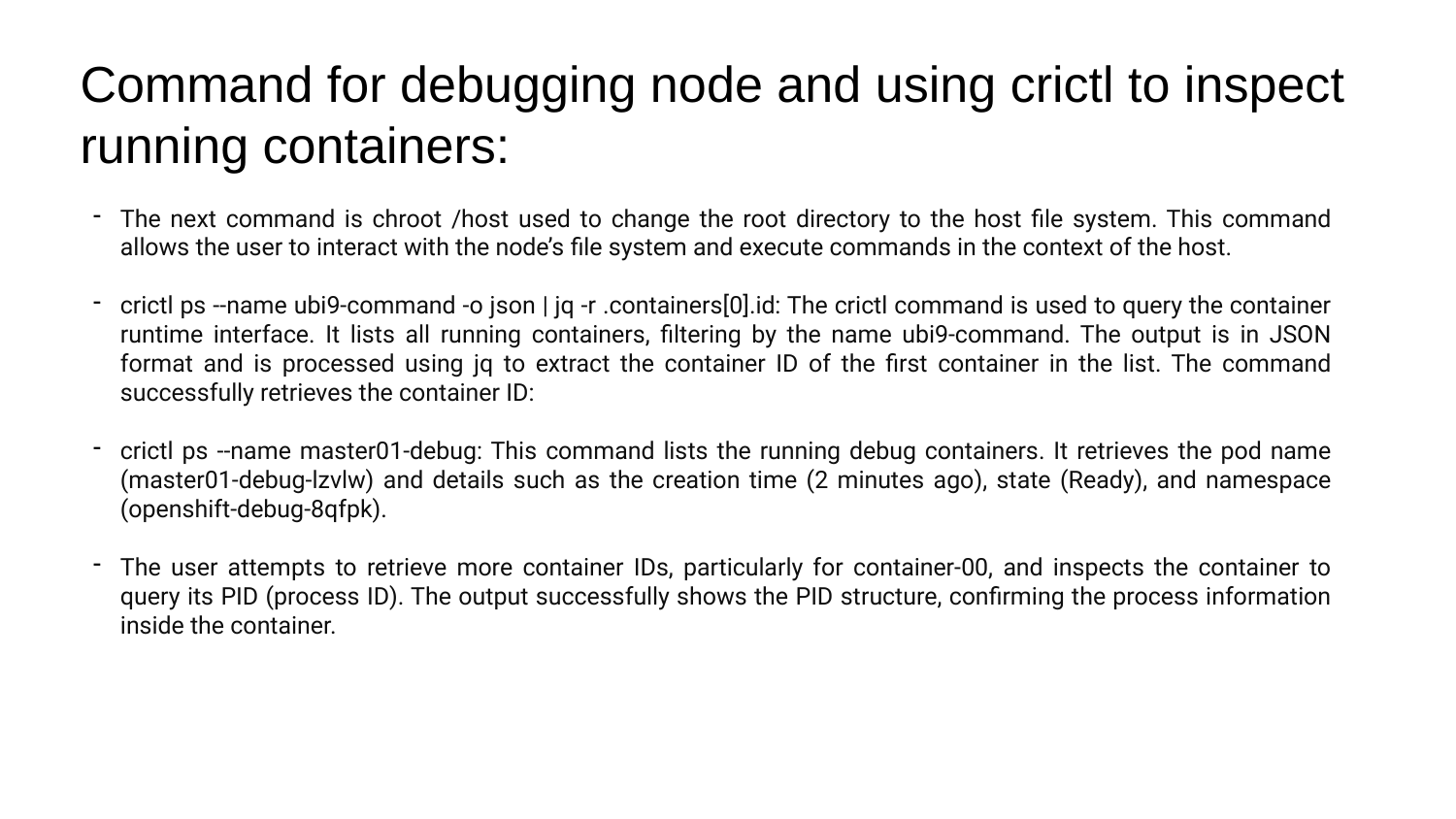

# Command for debugging node and using crictl to inspect running containers:
The next command is chroot /host used to change the root directory to the host file system. This command allows the user to interact with the node’s file system and execute commands in the context of the host.

crictl ps --name ubi9-command -o json | jq -r .containers[0].id: The crictl command is used to query the container runtime interface. It lists all running containers, filtering by the name ubi9-command. The output is in JSON format and is processed using jq to extract the container ID of the first container in the list. The command successfully retrieves the container ID:

crictl ps --name master01-debug: This command lists the running debug containers. It retrieves the pod name (master01-debug-lzvlw) and details such as the creation time (2 minutes ago), state (Ready), and namespace (openshift-debug-8qfpk).

The user attempts to retrieve more container IDs, particularly for container-00, and inspects the container to query its PID (process ID). The output successfully shows the PID structure, confirming the process information inside the container.